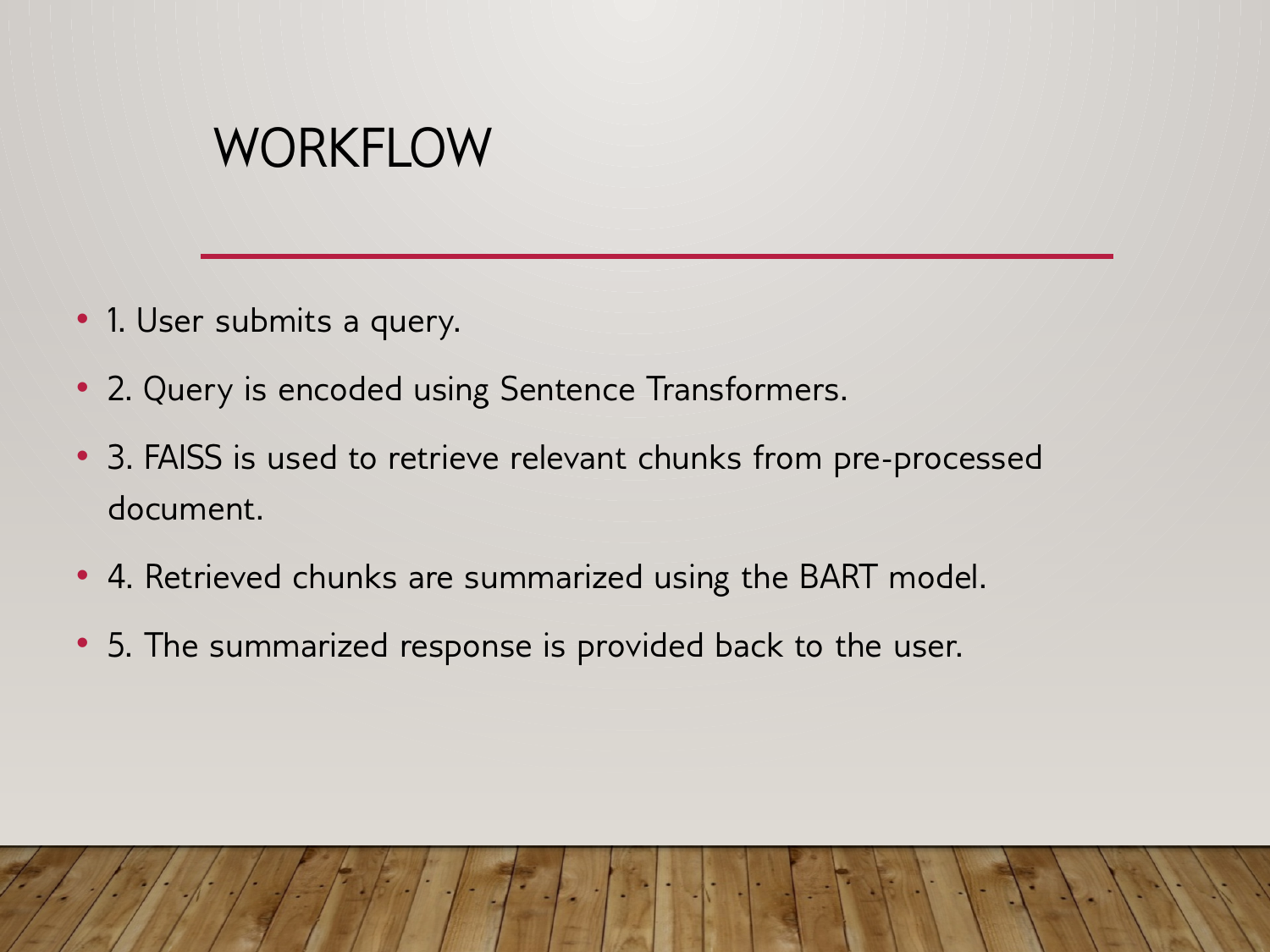

# Workflow

1. User submits a query.
2. Query is encoded using Sentence Transformers.
3. FAISS is used to retrieve relevant chunks from pre-processed document.
4. Retrieved chunks are summarized using the BART model.
5. The summarized response is provided back to the user.